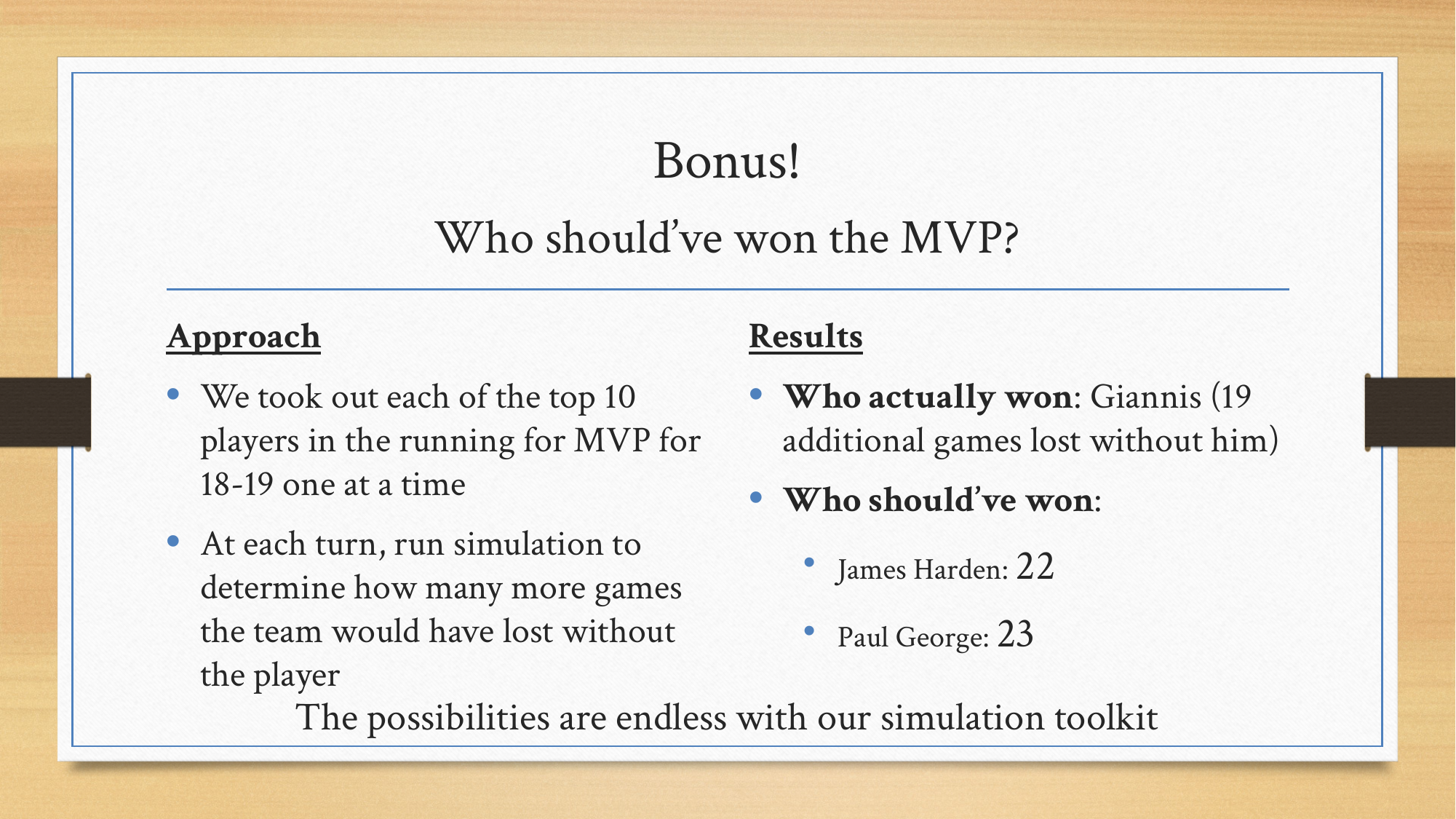

# Bonus!
Who should’ve won the MVP?
Approach
We took out each of the top 10 players in the running for MVP for 18-19 one at a time
At each turn, run simulation to determine how many more games the team would have lost without the player
Results
Who actually won: Giannis (19 additional games lost without him)
Who should’ve won:
James Harden: 22
Paul George: 23

The possibilities are endless with our simulation toolkit